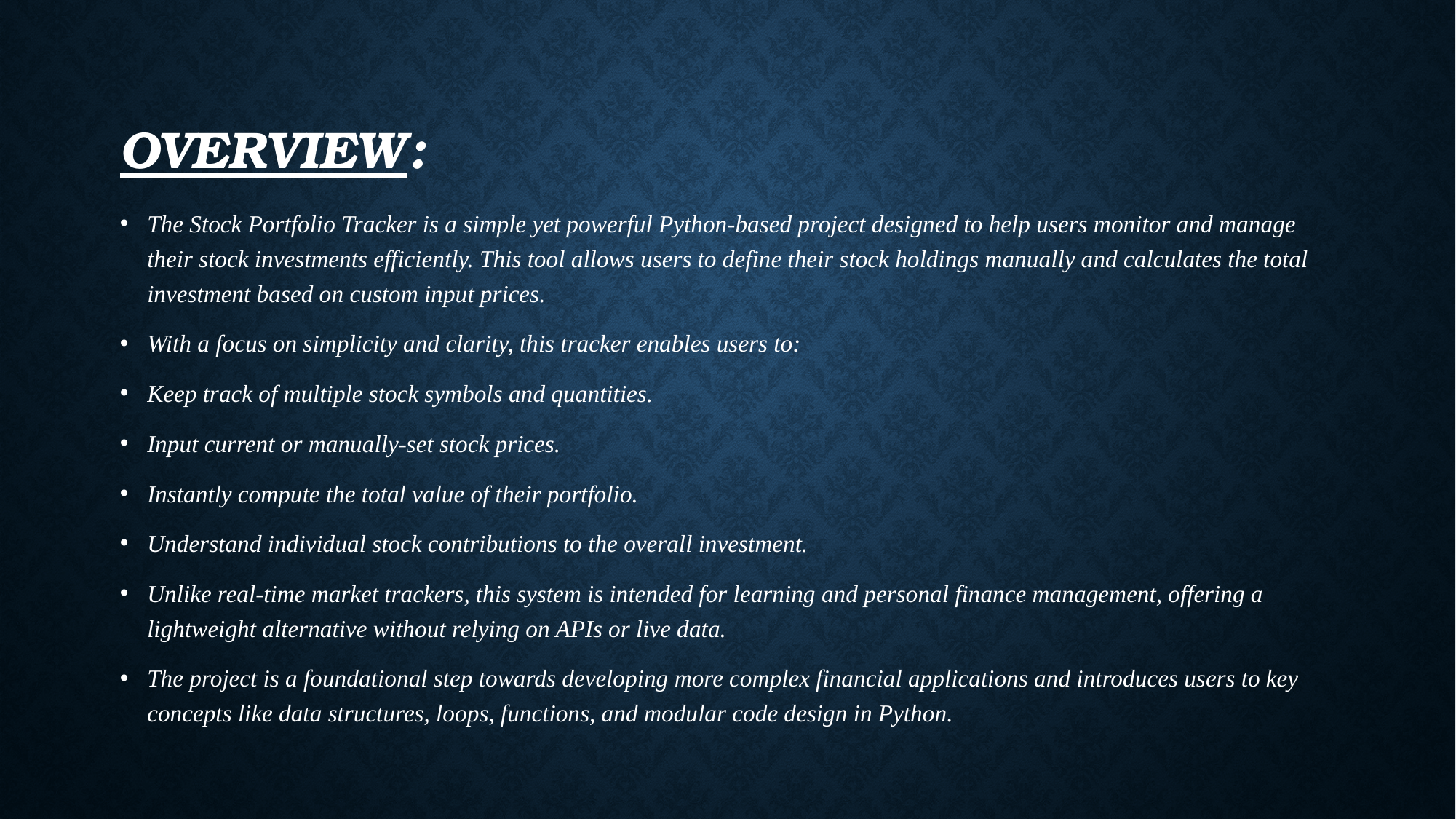

# Overview:
The Stock Portfolio Tracker is a simple yet powerful Python-based project designed to help users monitor and manage their stock investments efficiently. This tool allows users to define their stock holdings manually and calculates the total investment based on custom input prices.
With a focus on simplicity and clarity, this tracker enables users to:
Keep track of multiple stock symbols and quantities.
Input current or manually-set stock prices.
Instantly compute the total value of their portfolio.
Understand individual stock contributions to the overall investment.
Unlike real-time market trackers, this system is intended for learning and personal finance management, offering a lightweight alternative without relying on APIs or live data.
The project is a foundational step towards developing more complex financial applications and introduces users to key concepts like data structures, loops, functions, and modular code design in Python.